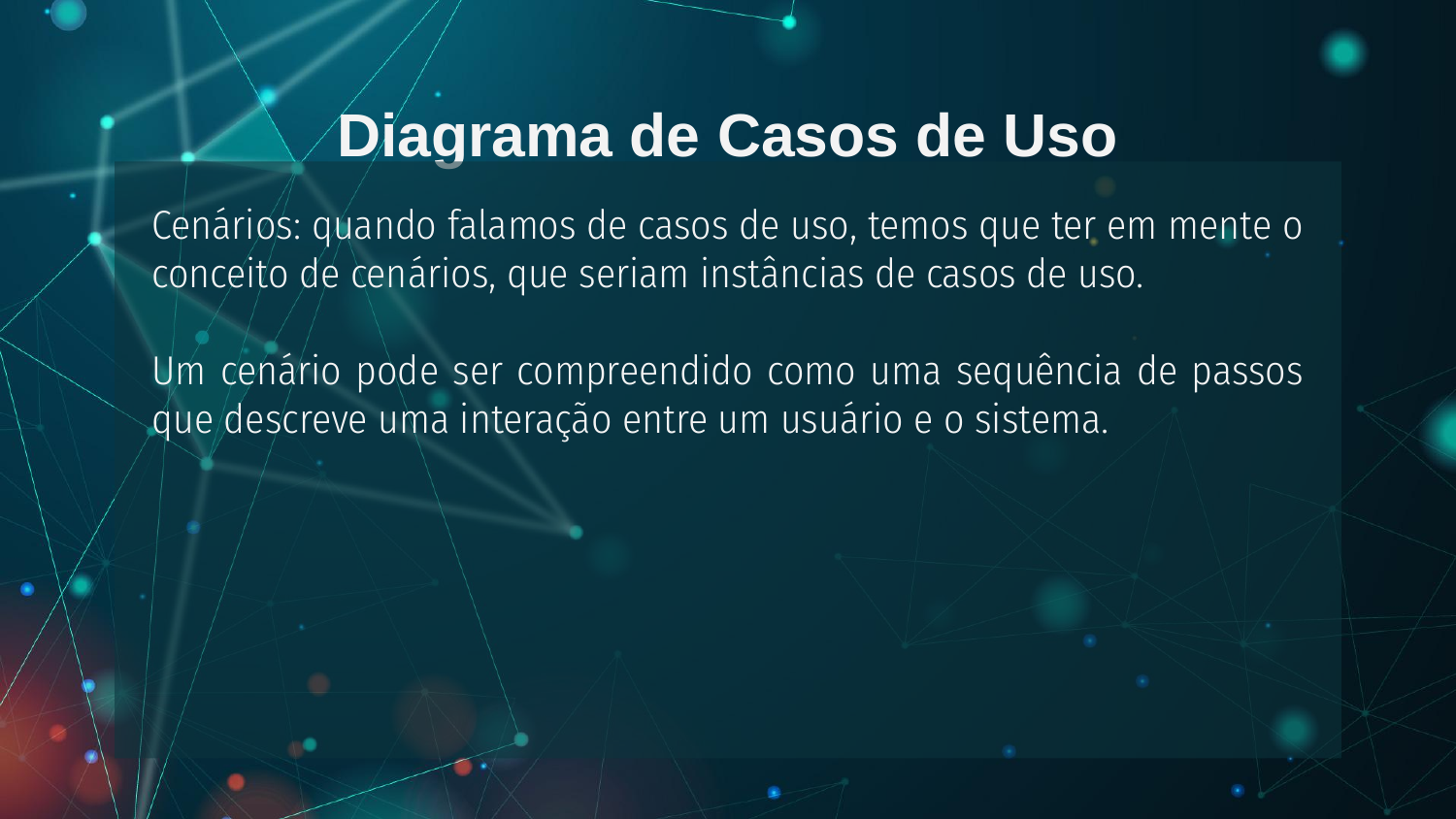

# Diagrama de Casos de Uso
Cenários: quando falamos de casos de uso, temos que ter em mente o conceito de cenários, que seriam instâncias de casos de uso.

Um cenário pode ser compreendido como uma sequência de passos que descreve uma interação entre um usuário e o sistema.